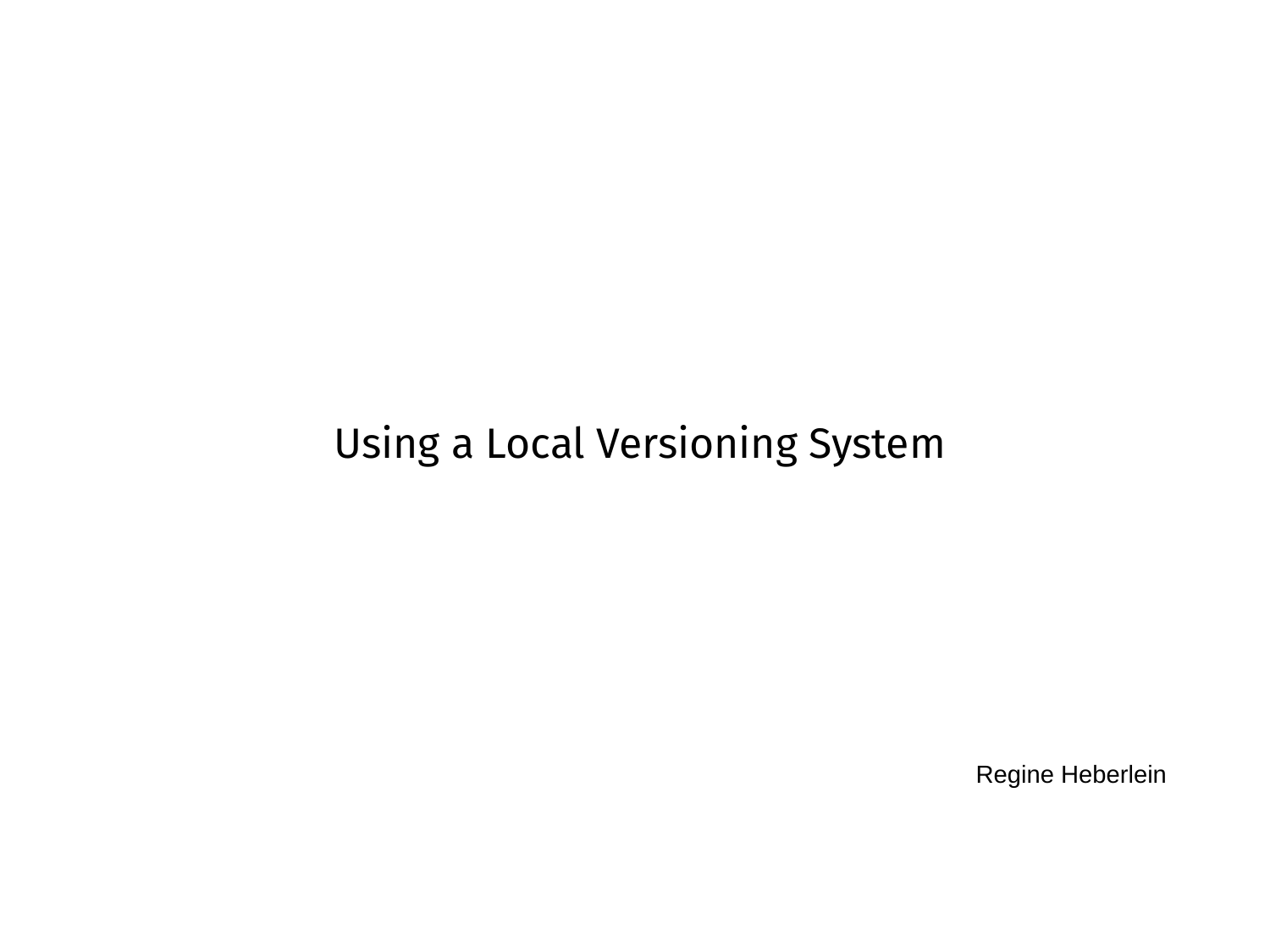

Using a Local Versioning System
# Regine Heberlein